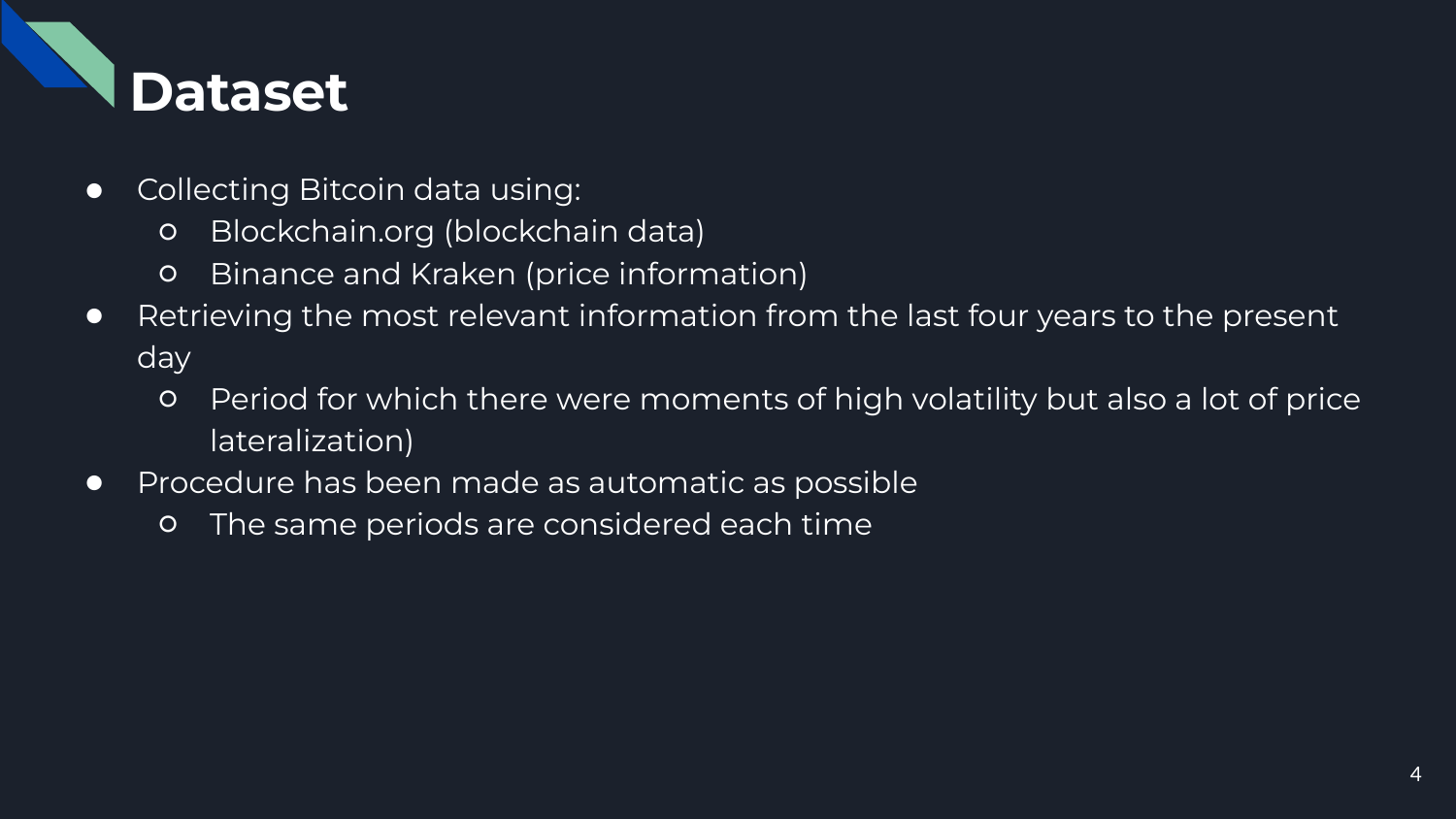

Dataset
Collecting Bitcoin data using:
Blockchain.org (blockchain data)
Binance and Kraken (price information)
Retrieving the most relevant information from the last four years to the present day
Period for which there were moments of high volatility but also a lot of price lateralization)
Procedure has been made as automatic as possible
The same periods are considered each time
4